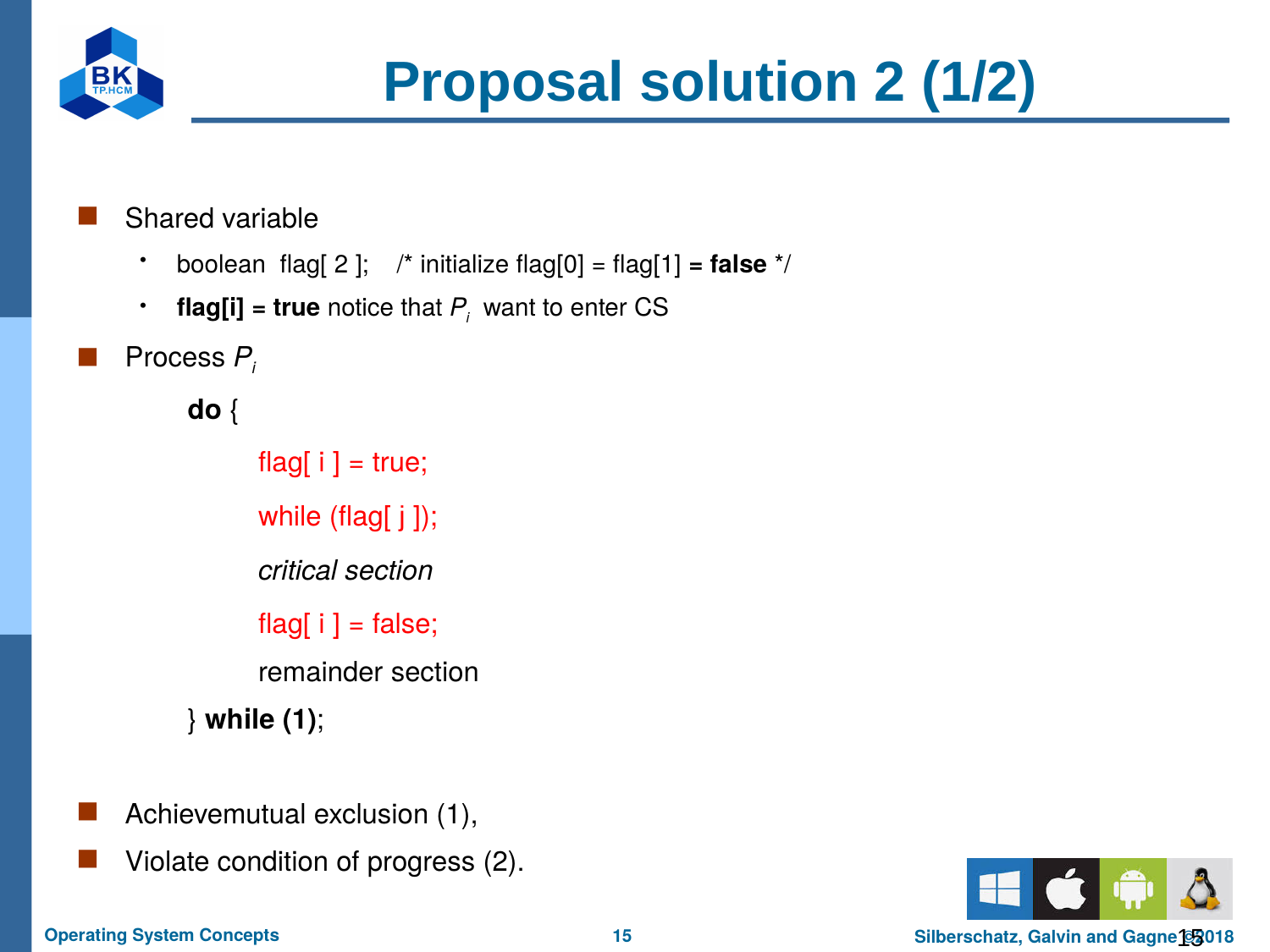

# Proposal solution 2 (1/2)
Shared variable
boolean  flag[ 2 ]; 	/* initialize flag[0] = flag[1] = false */
flag[i] = true notice that Pi  want to enter CS
Process Pi
	        do {
	                 flag[ i ] = true;
	                 while (flag[ j ]);
	                 critical section
	                 flag[ i ] = false;
    	                 remainder section
	        } while (1);

Achievemutual exclusion (1),
Violate condition of progress (2).
15